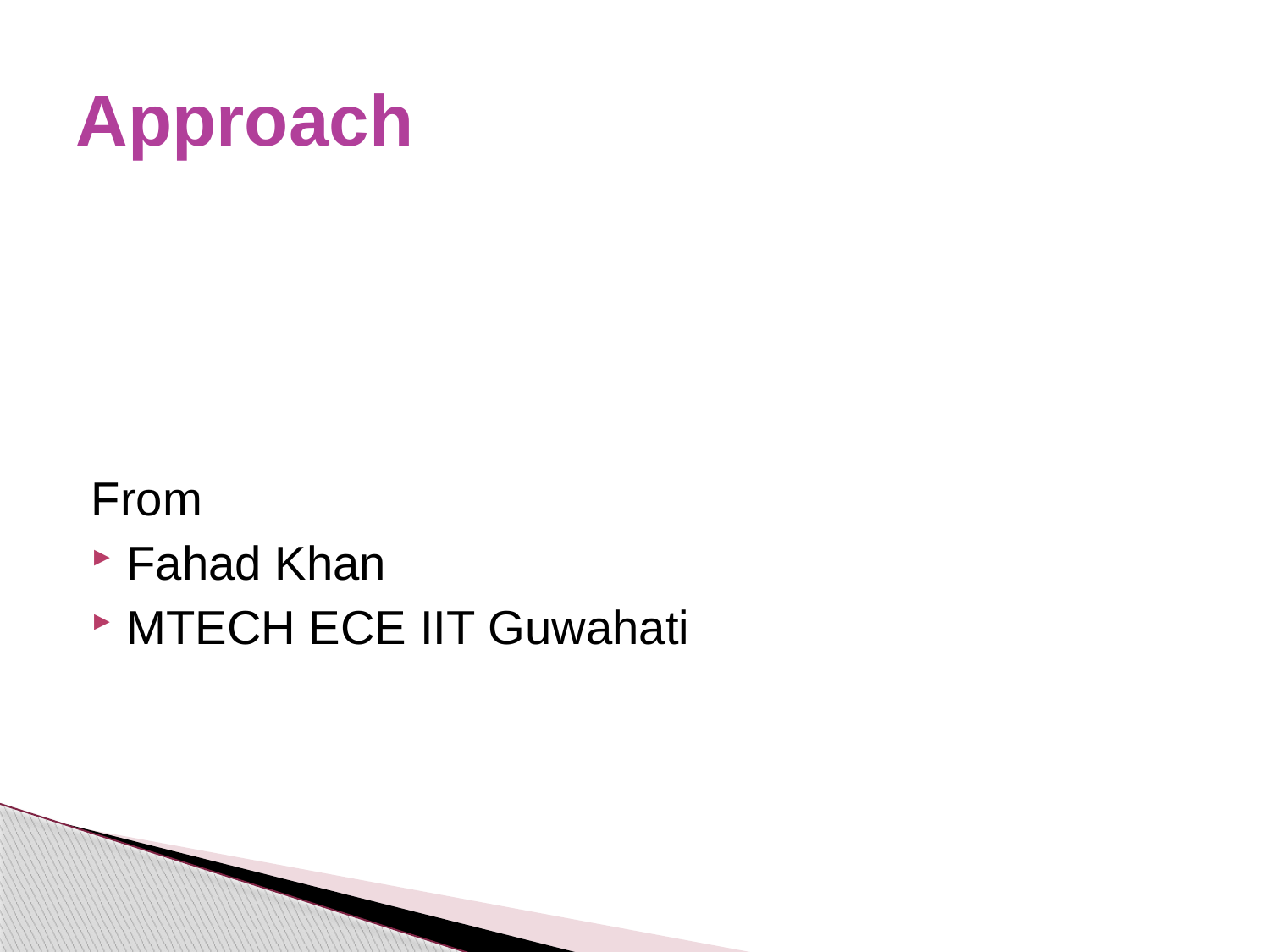

# Approach

From
Fahad Khan
MTECH ECE IIT Guwahati